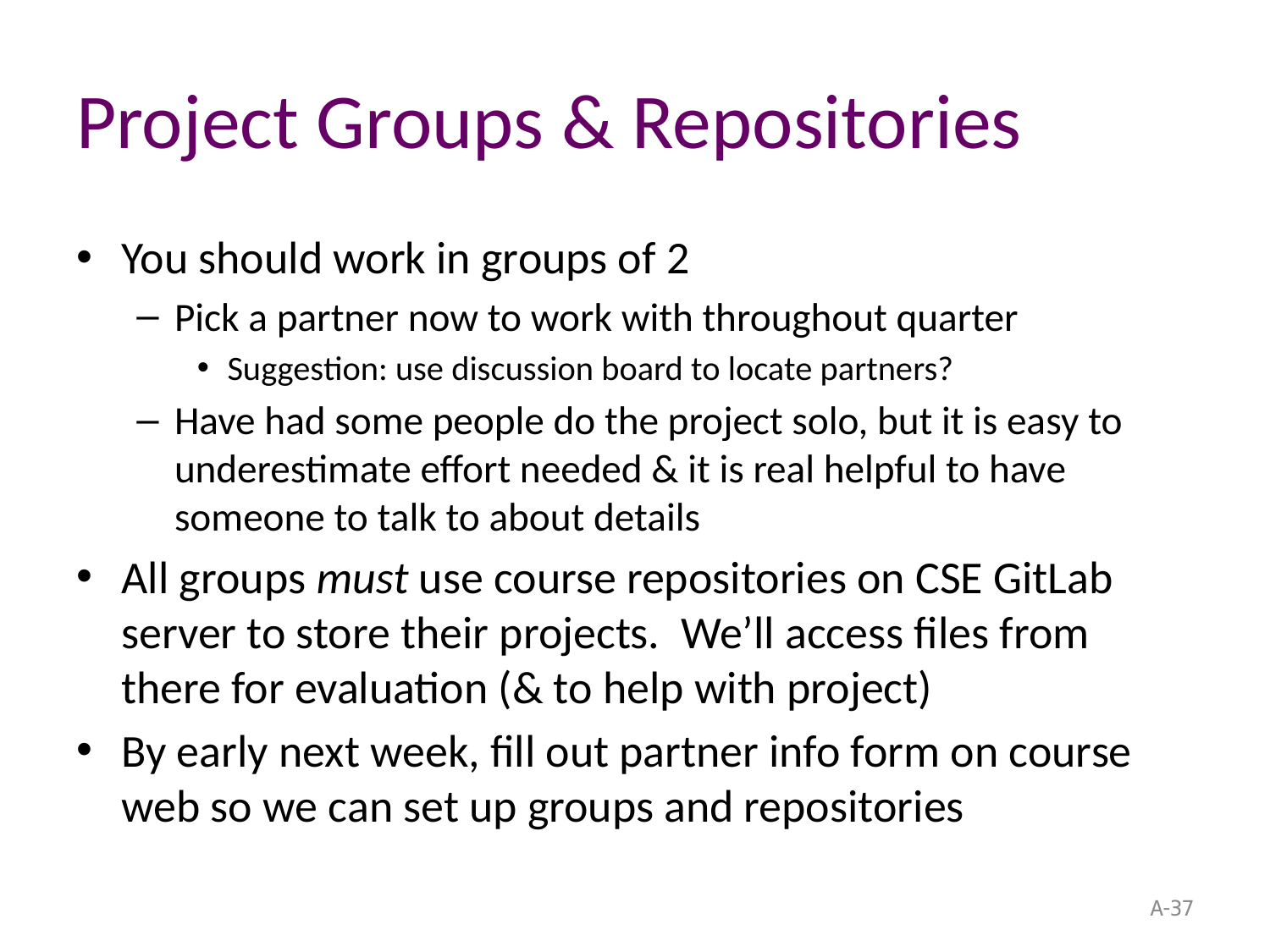

# Project Groups & Repositories
You should work in groups of 2
Pick a partner now to work with throughout quarter
Suggestion: use discussion board to locate partners?
Have had some people do the project solo, but it is easy to underestimate effort needed & it is real helpful to have someone to talk to about details
All groups must use course repositories on CSE GitLab server to store their projects.  We’ll access files from there for evaluation (& to help with project)
By early next week, fill out partner info form on course web so we can set up groups and repositories
A-37